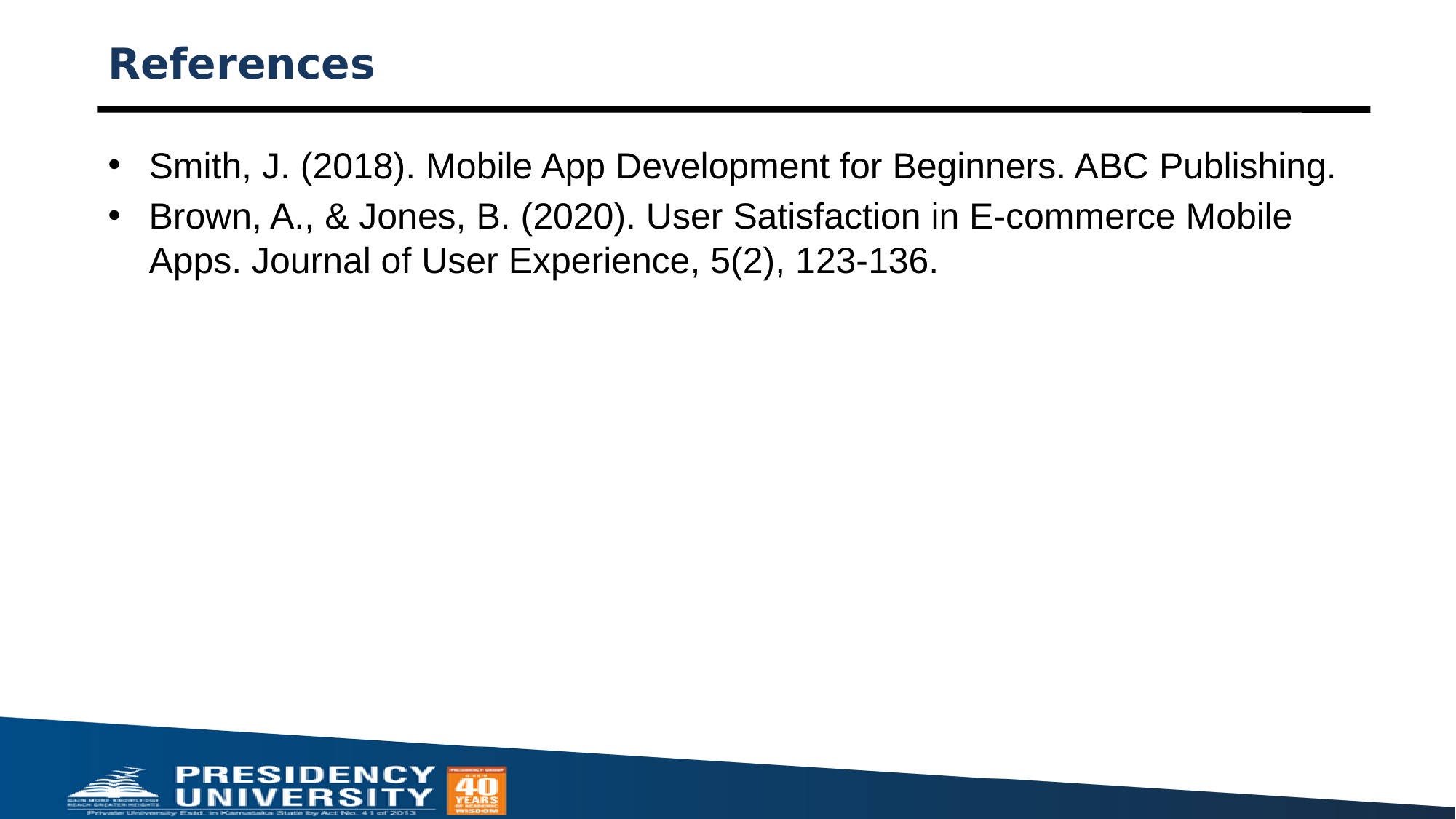

# References
Smith, J. (2018). Mobile App Development for Beginners. ABC Publishing.
Brown, A., & Jones, B. (2020). User Satisfaction in E-commerce Mobile Apps. Journal of User Experience, 5(2), 123-136.